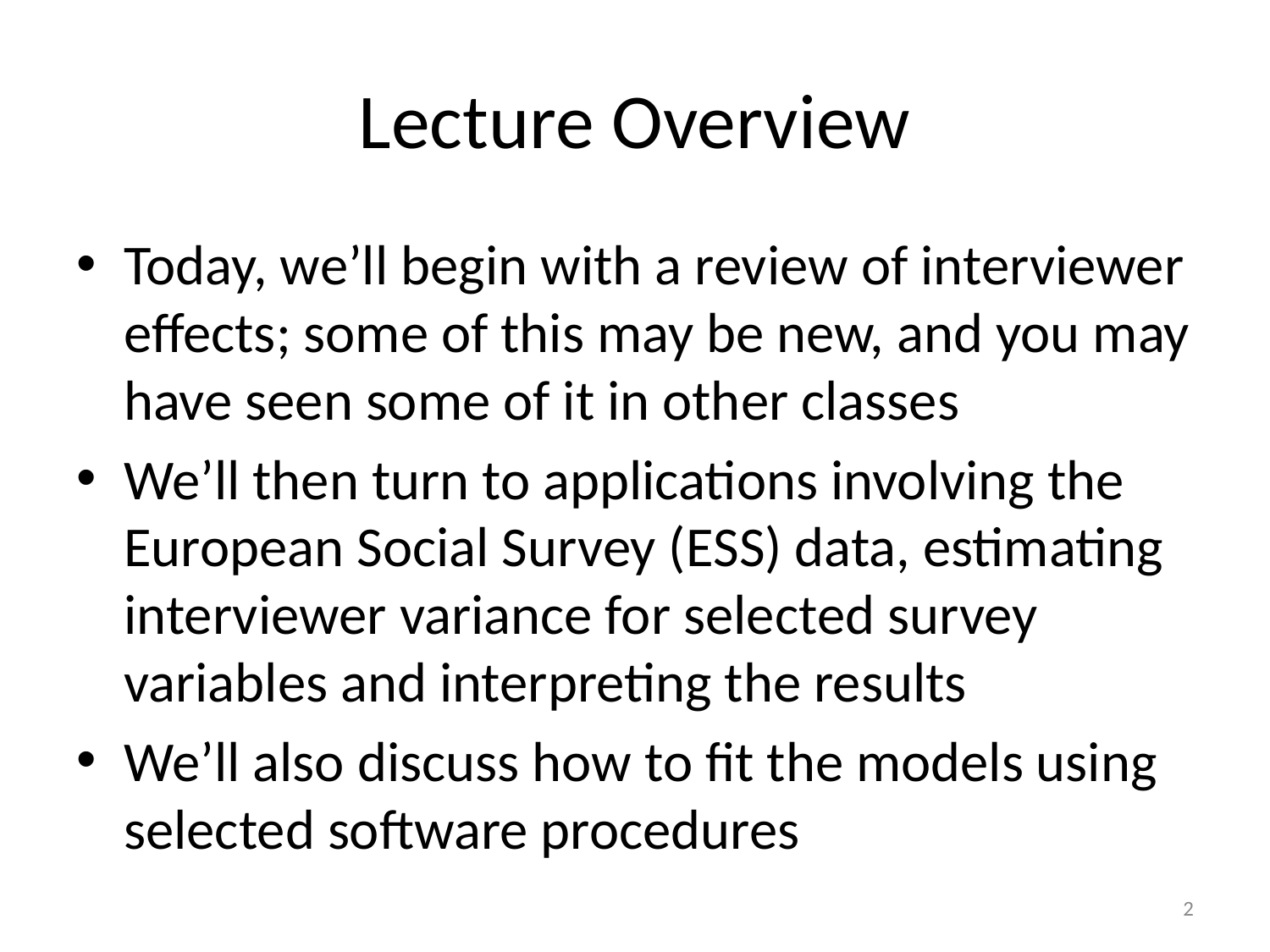

# Lecture Overview
Today, we’ll begin with a review of interviewer effects; some of this may be new, and you may have seen some of it in other classes
We’ll then turn to applications involving the European Social Survey (ESS) data, estimating interviewer variance for selected survey variables and interpreting the results
We’ll also discuss how to fit the models using selected software procedures
2